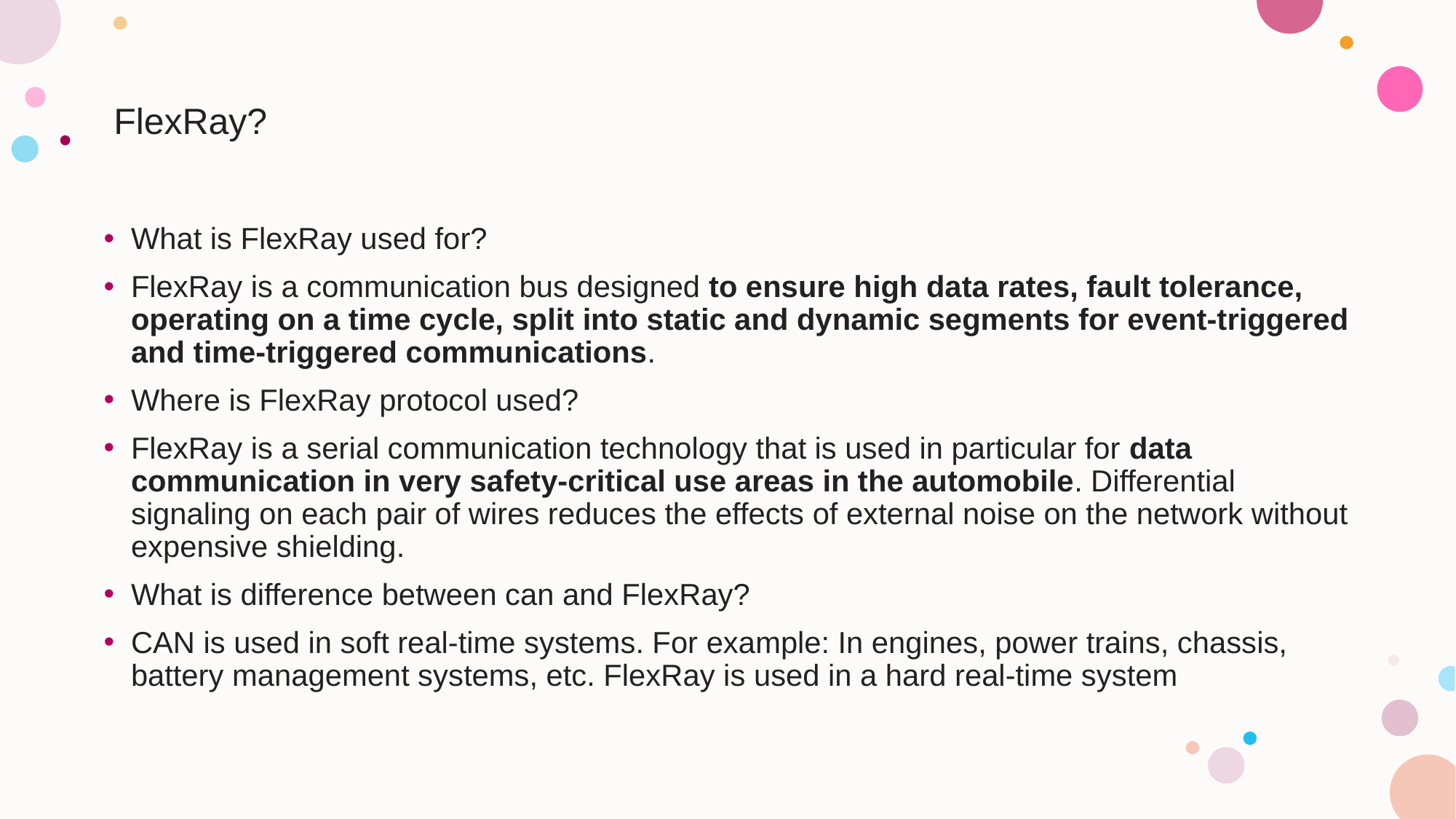

# FlexRay?
What is FlexRay used for?
FlexRay is a communication bus designed to ensure high data rates, fault tolerance, operating on a time cycle, split into static and dynamic segments for event-triggered and time-triggered communications.
Where is FlexRay protocol used?
FlexRay is a serial communication technology that is used in particular for data communication in very safety-critical use areas in the automobile. Differential signaling on each pair of wires reduces the effects of external noise on the network without expensive shielding.
What is difference between can and FlexRay?
CAN is used in soft real-time systems. For example: In engines, power trains, chassis, battery management systems, etc. FlexRay is used in a hard real-time system